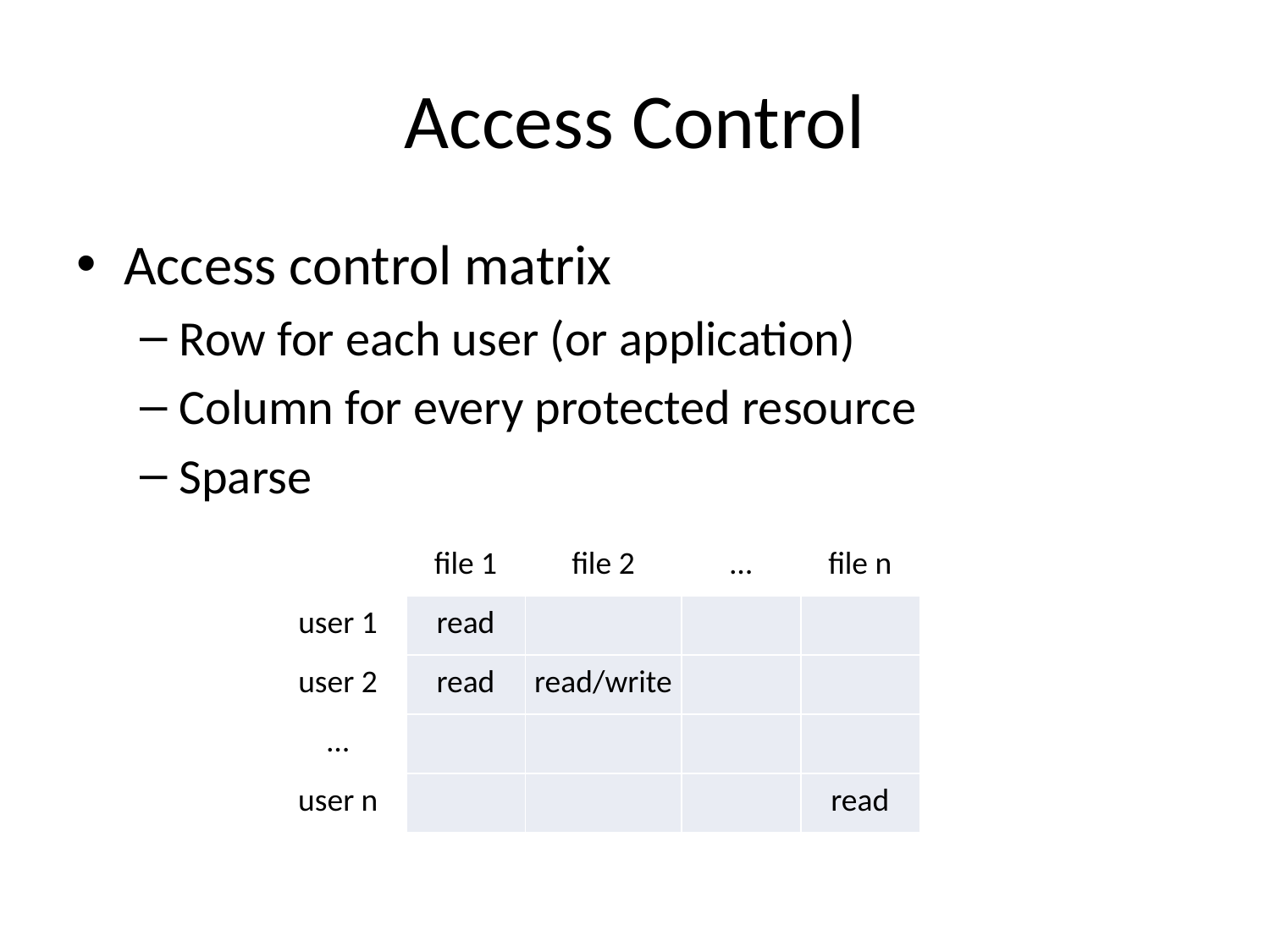

# Access Control
Access control matrix
Row for each user (or application)
Column for every protected resource
Sparse
|  | file 1 | file 2 | … | file n |
| --- | --- | --- | --- | --- |
| user 1 | read |  |  |  |
| user 2 | read | read/write |  |  |
| … |  |  |  |  |
| user n |  |  |  | read |